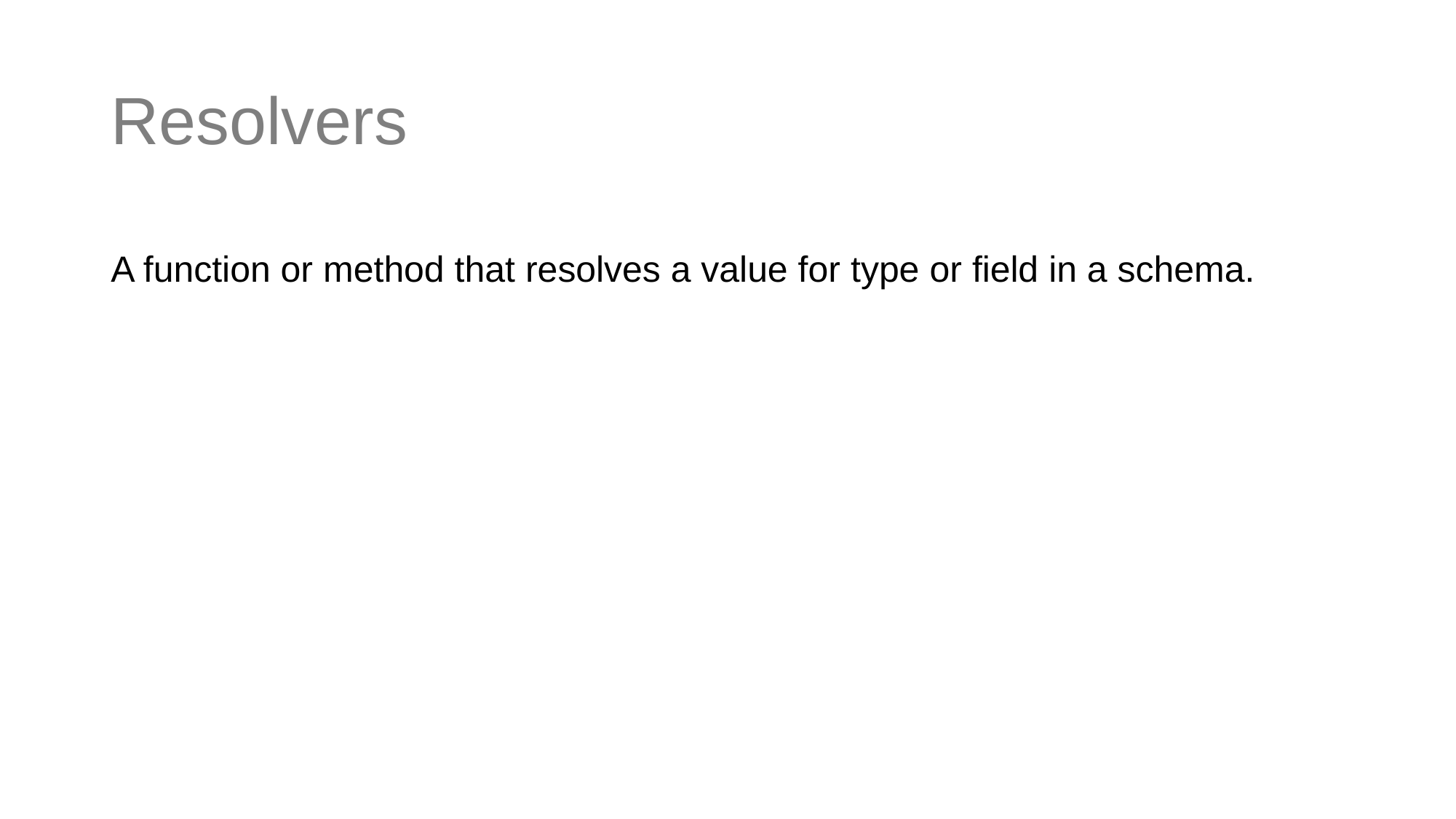

# Resolvers
A function or method that resolves a value for type or field in a schema.